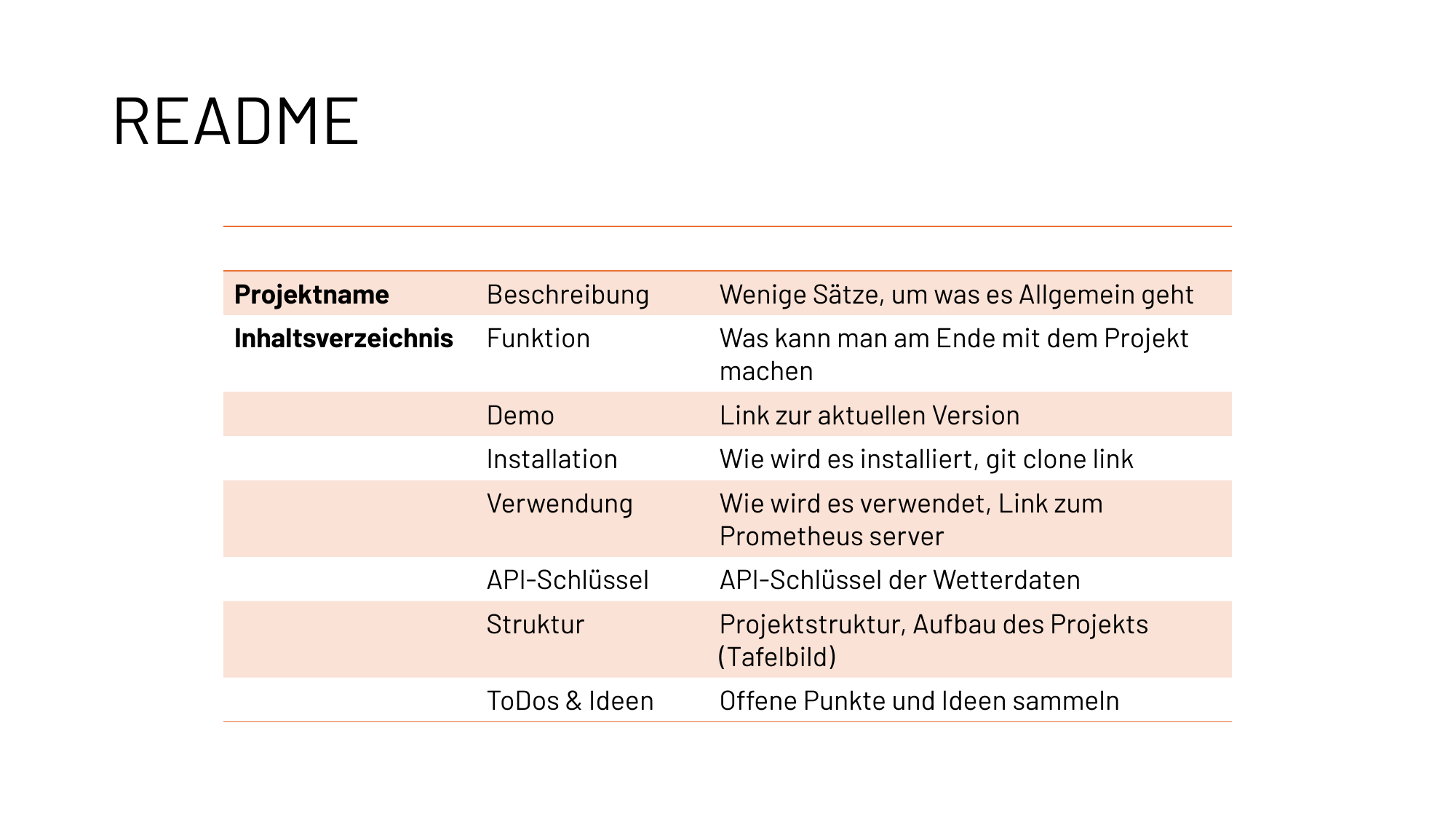

# README

|  |  |  |
| --- | --- | --- |
| Projektname | Beschreibung | Wenige Sätze, um was es Allgemein geht |
| Inhaltsverzeichnis | Funktion | Was kann man am Ende mit dem Projekt machen |
|  | Demo | Link zur aktuellen Version |
|  | Installation | Wie wird es installiert, git clone link |
|  | Verwendung | Wie wird es verwendet, Link zum Prometheus server |
|  | API-Schlüssel | API-Schlüssel der Wetterdaten |
|  | Struktur | Projektstruktur, Aufbau des Projekts (Tafelbild) |
|  | ToDos & Ideen | Offene Punkte und Ideen sammeln |